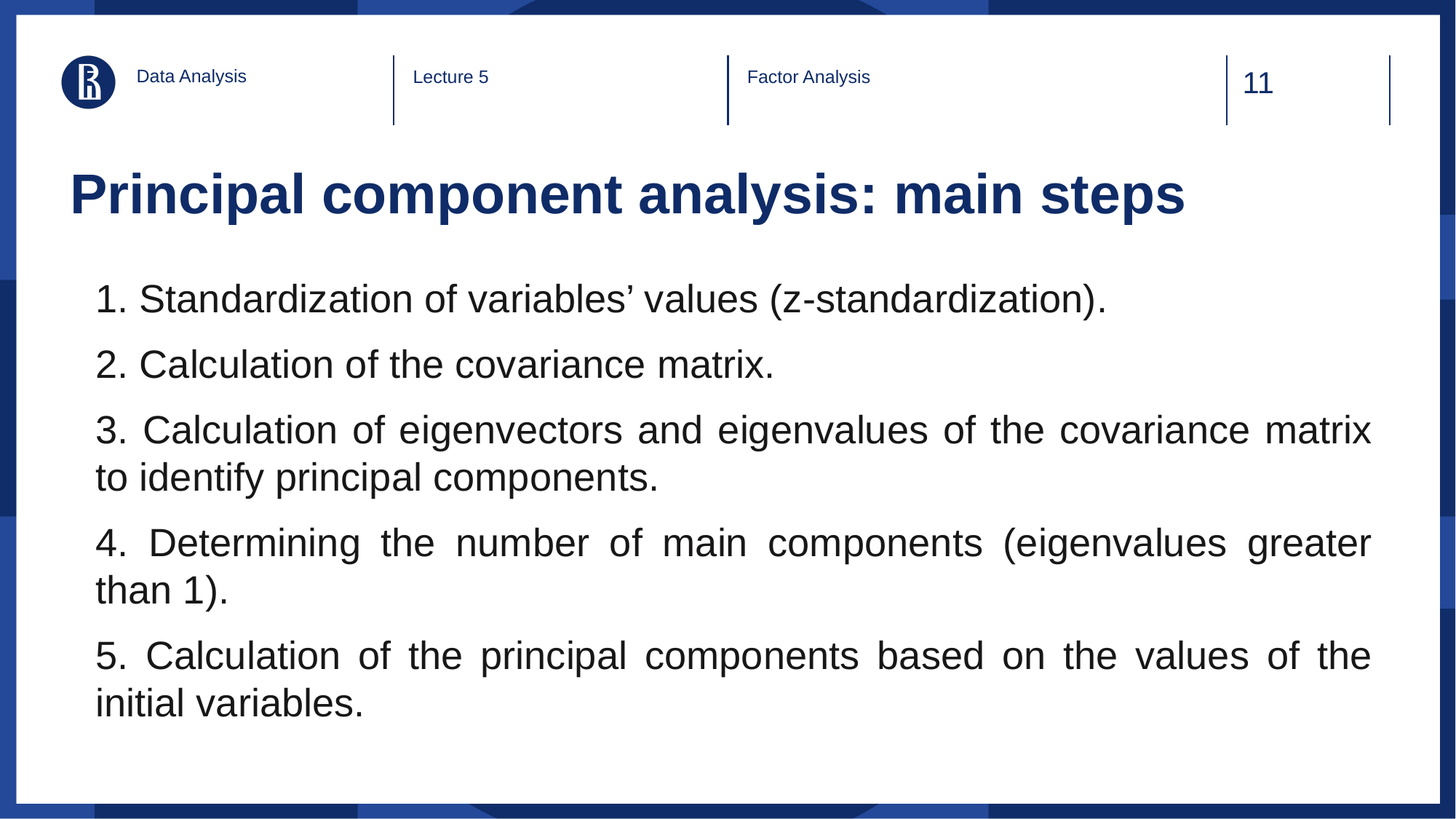

Data Analysis
Lecture 5
Factor Analysis
# Principal component analysis: main steps
1. Standardization of variables’ values (z-standardization).
2. Calculation of the covariance matrix.
3. Calculation of eigenvectors and eigenvalues of the covariance matrix to identify principal components.
4. Determining the number of main components (eigenvalues greater than 1).
5. Calculation of the principal components based on the values of the initial variables.